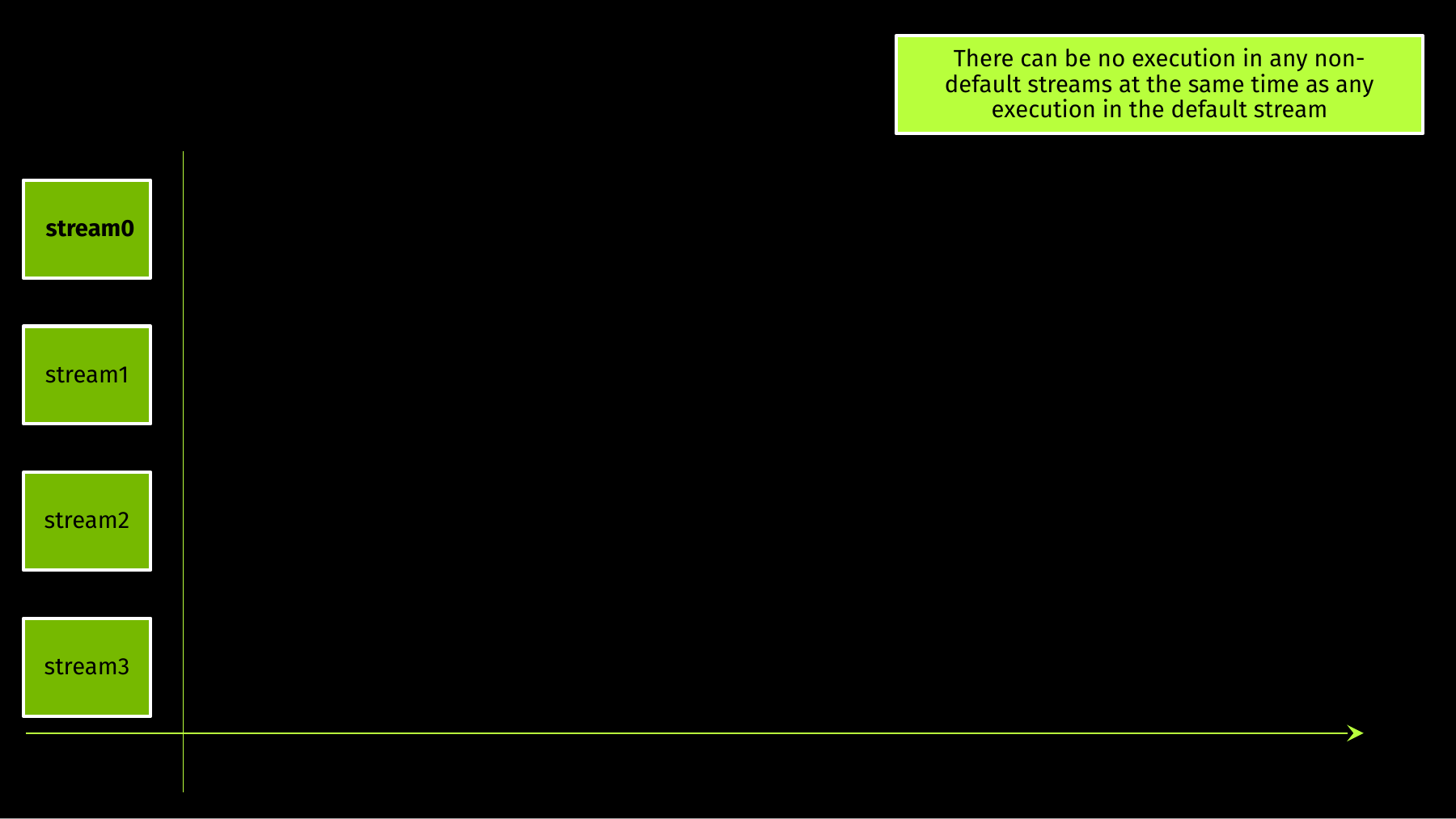

There can be no execution in any non-default streams at the same time as any execution in the default stream

stream0

stream1

stream2

stream3